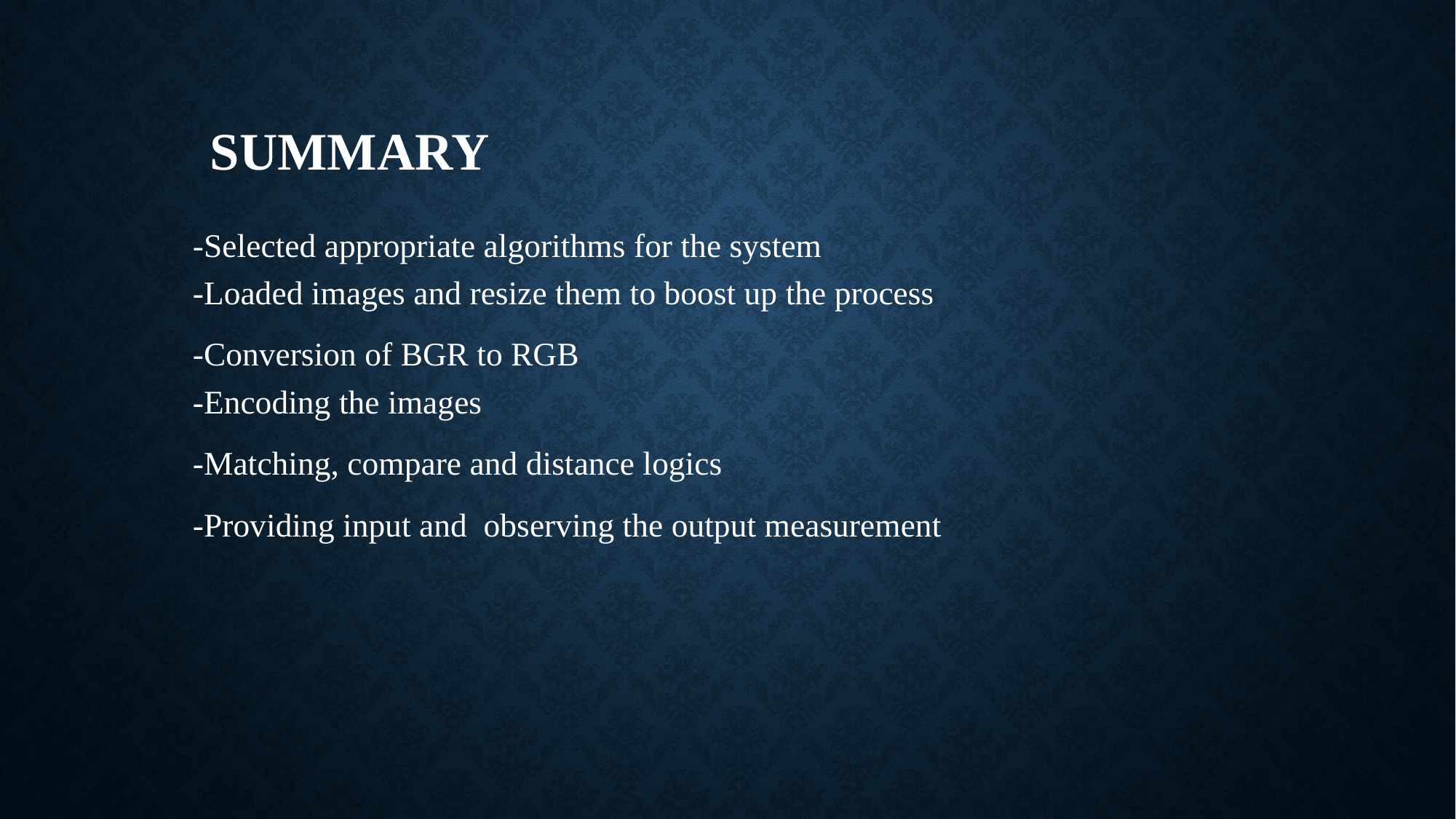

# Summary
-Selected appropriate algorithms for the system
-Loaded images and resize them to boost up the process
-Conversion of BGR to RGB
-Encoding the images
-Matching, compare and distance logics
-Providing input and  observing the output measurement